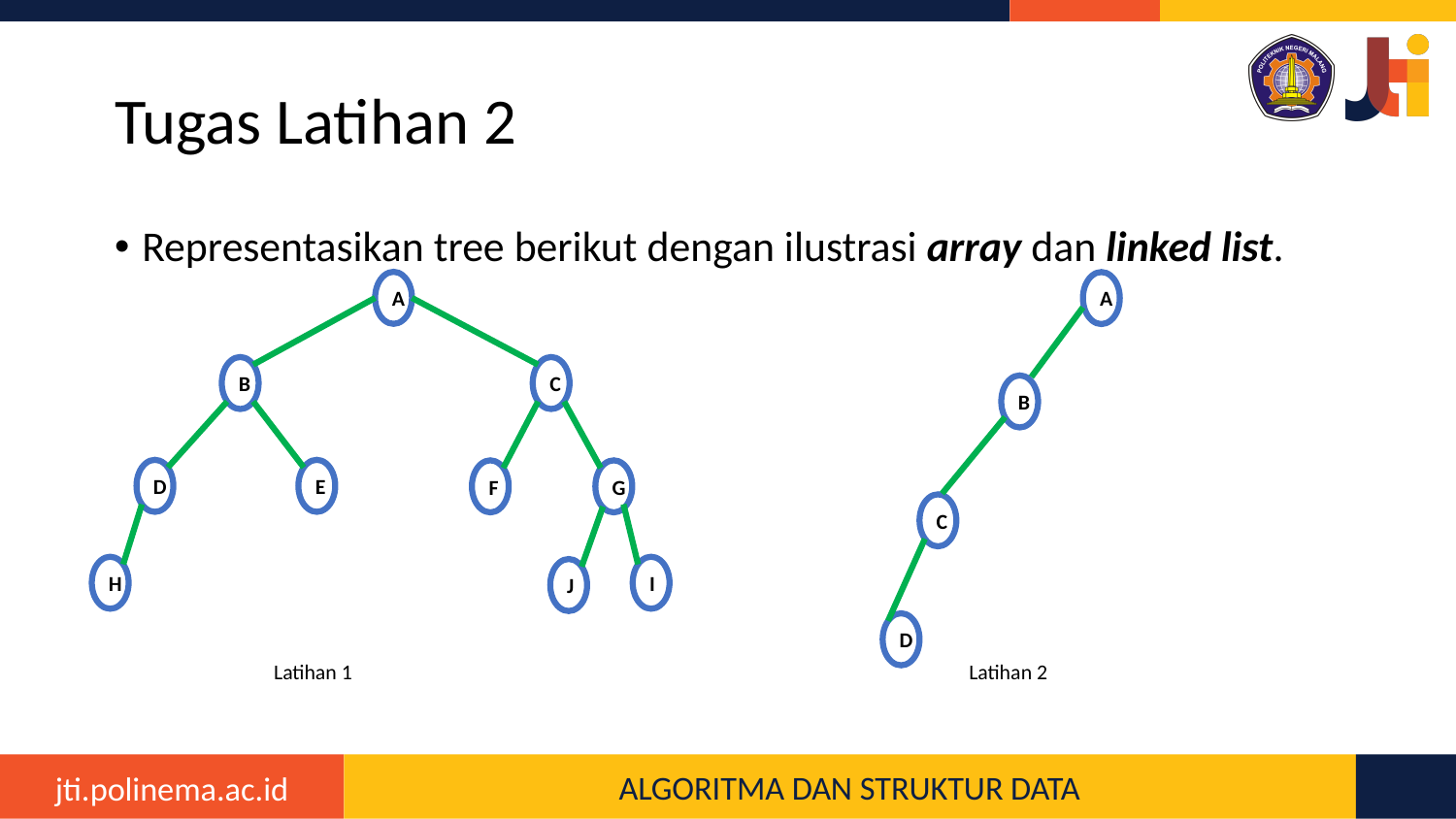

# Tugas Latihan 2
Representasikan tree berikut dengan ilustrasi array dan linked list.

A
B
C
D
E
F
G
H
I
A
B
C
J
D
Latihan 1
Latihan 2